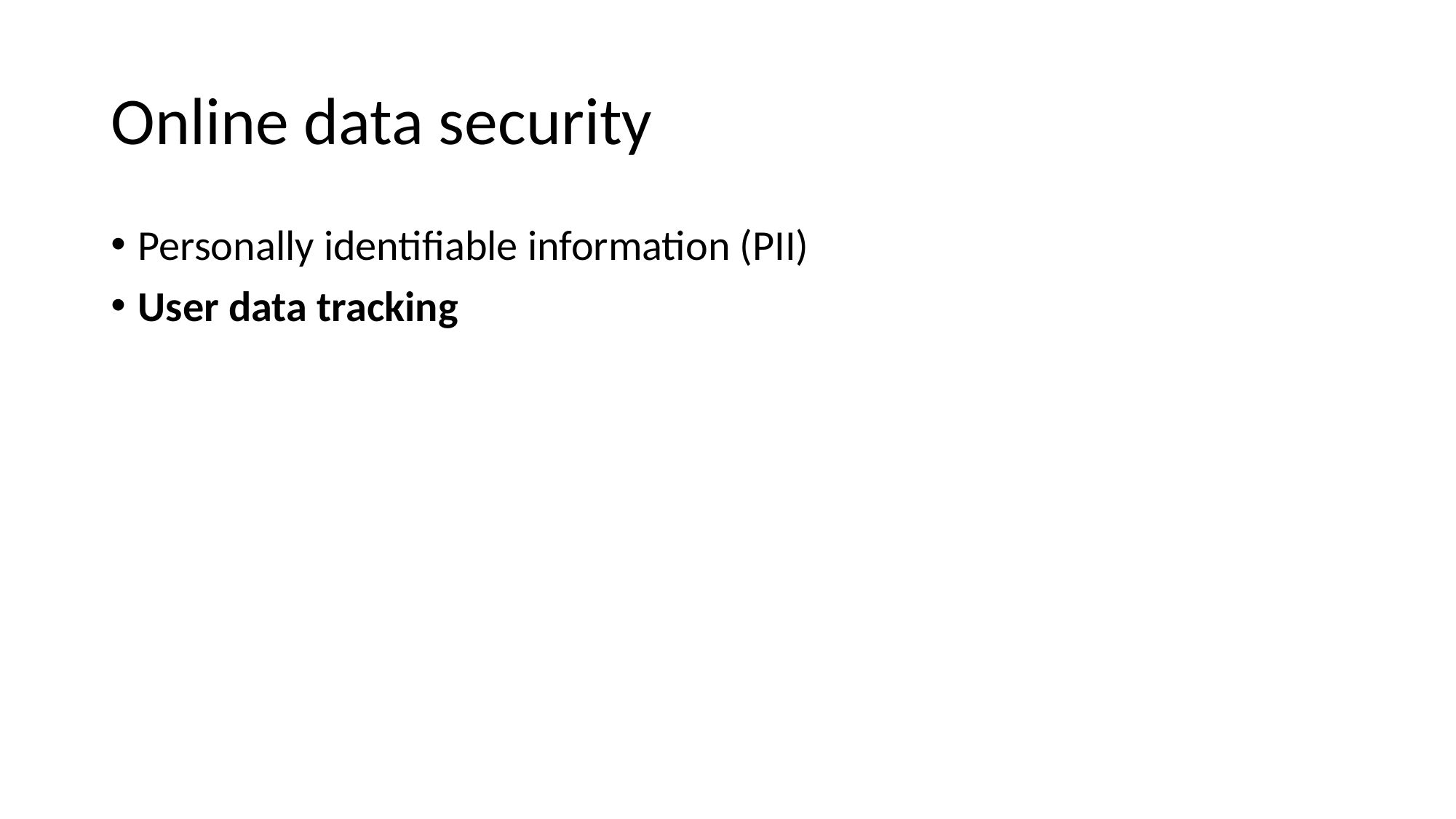

# Online data security
Personally identifiable information (PII)
User data tracking